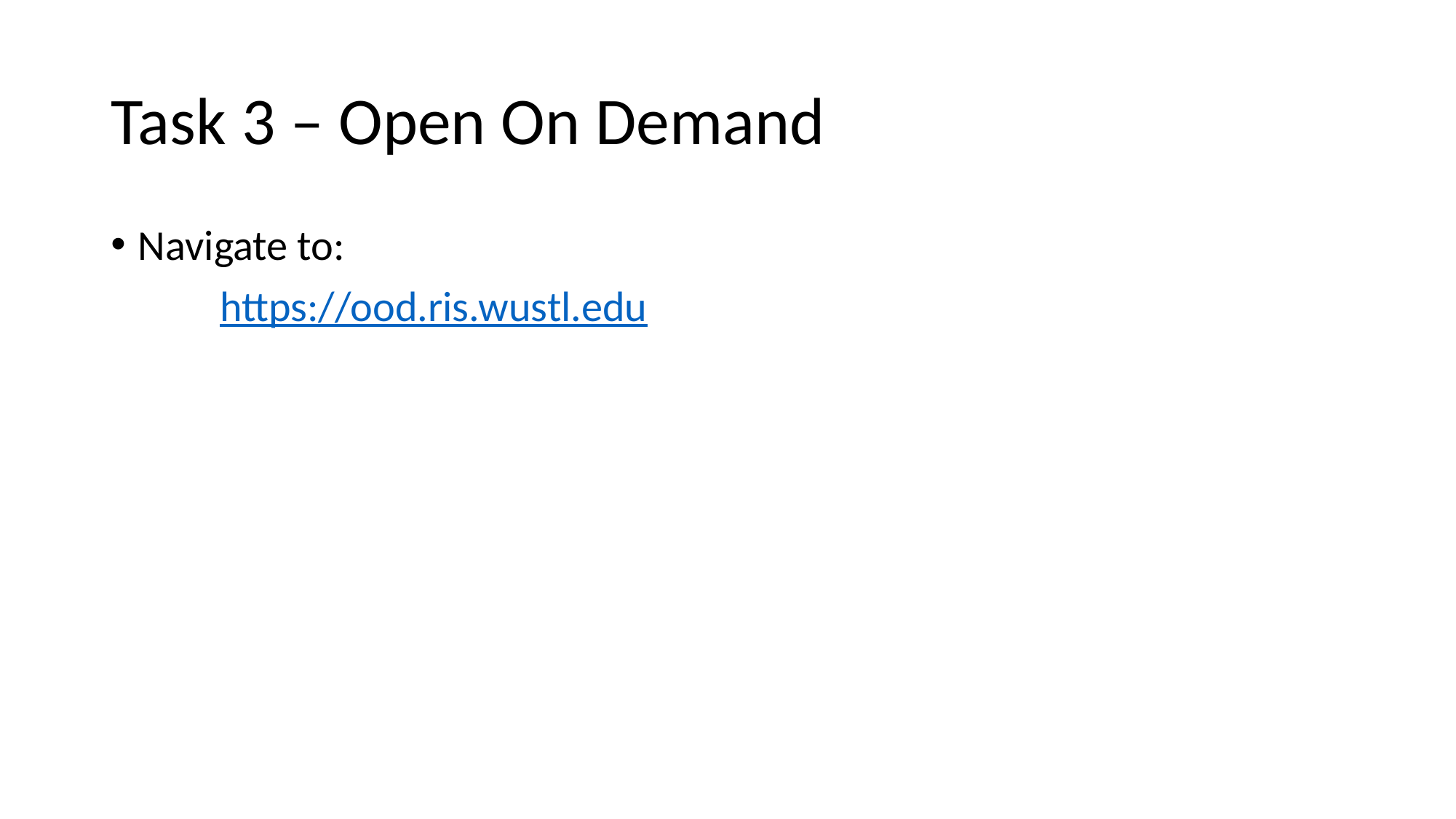

# Task 3 – Open On Demand
Navigate to:
	https://ood.ris.wustl.edu